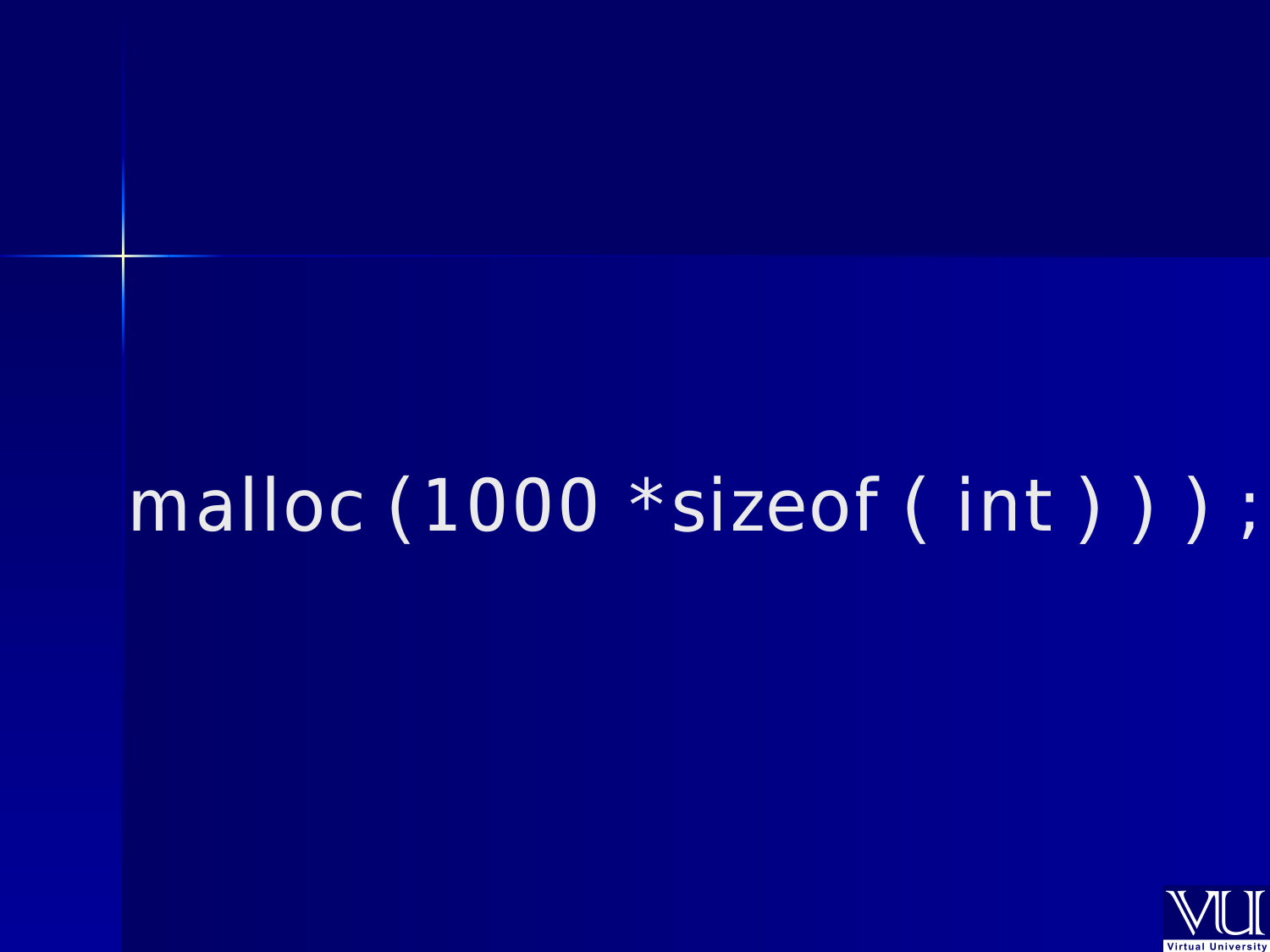

# malloc (1000 *sizeof ( int ) ) ) ;